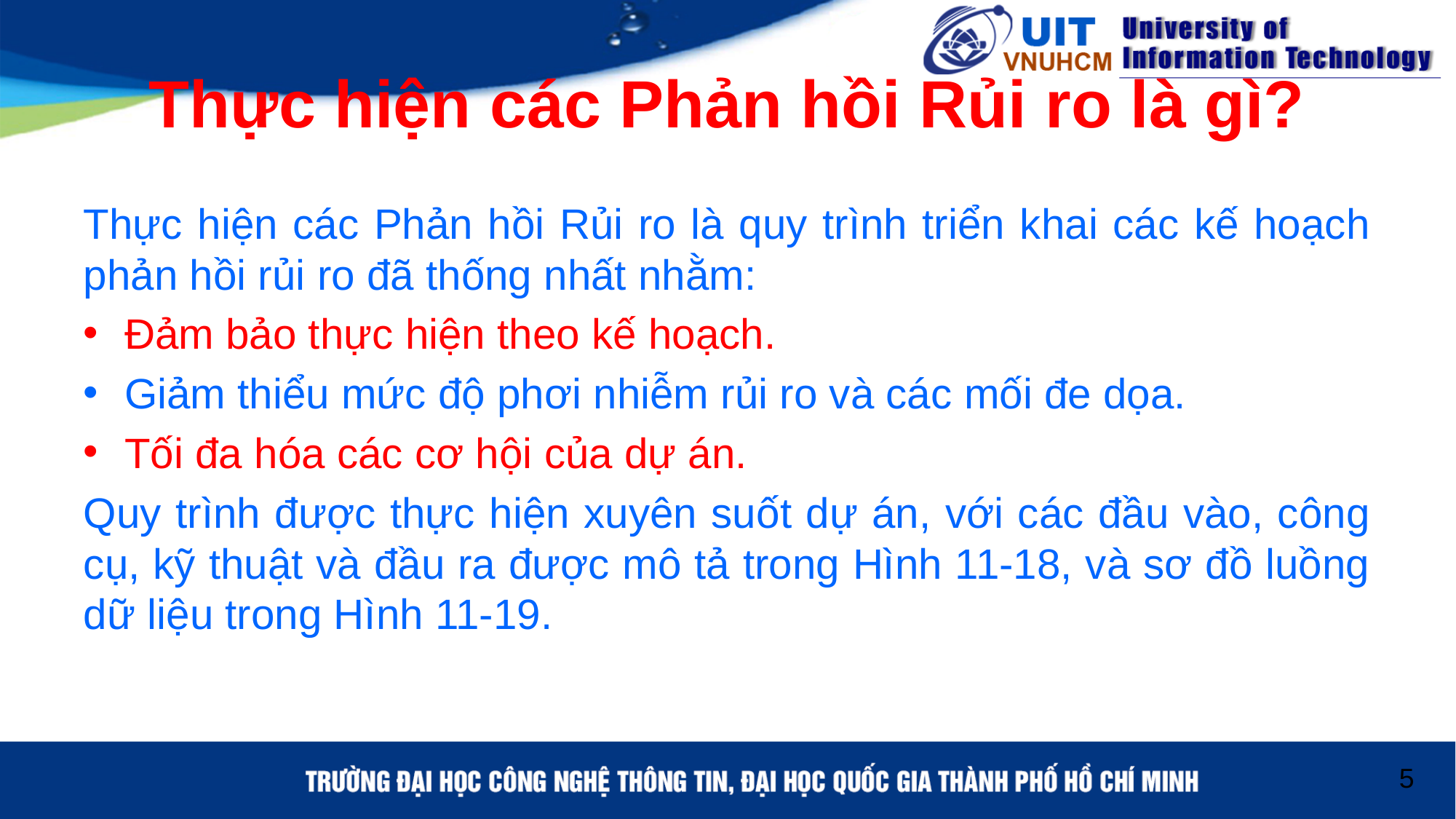

# Thực hiện các Phản hồi Rủi ro là gì?
Thực hiện các Phản hồi Rủi ro là quy trình triển khai các kế hoạch phản hồi rủi ro đã thống nhất nhằm:
Đảm bảo thực hiện theo kế hoạch.
Giảm thiểu mức độ phơi nhiễm rủi ro và các mối đe dọa.
Tối đa hóa các cơ hội của dự án.
Quy trình được thực hiện xuyên suốt dự án, với các đầu vào, công cụ, kỹ thuật và đầu ra được mô tả trong Hình 11-18, và sơ đồ luồng dữ liệu trong Hình 11-19.